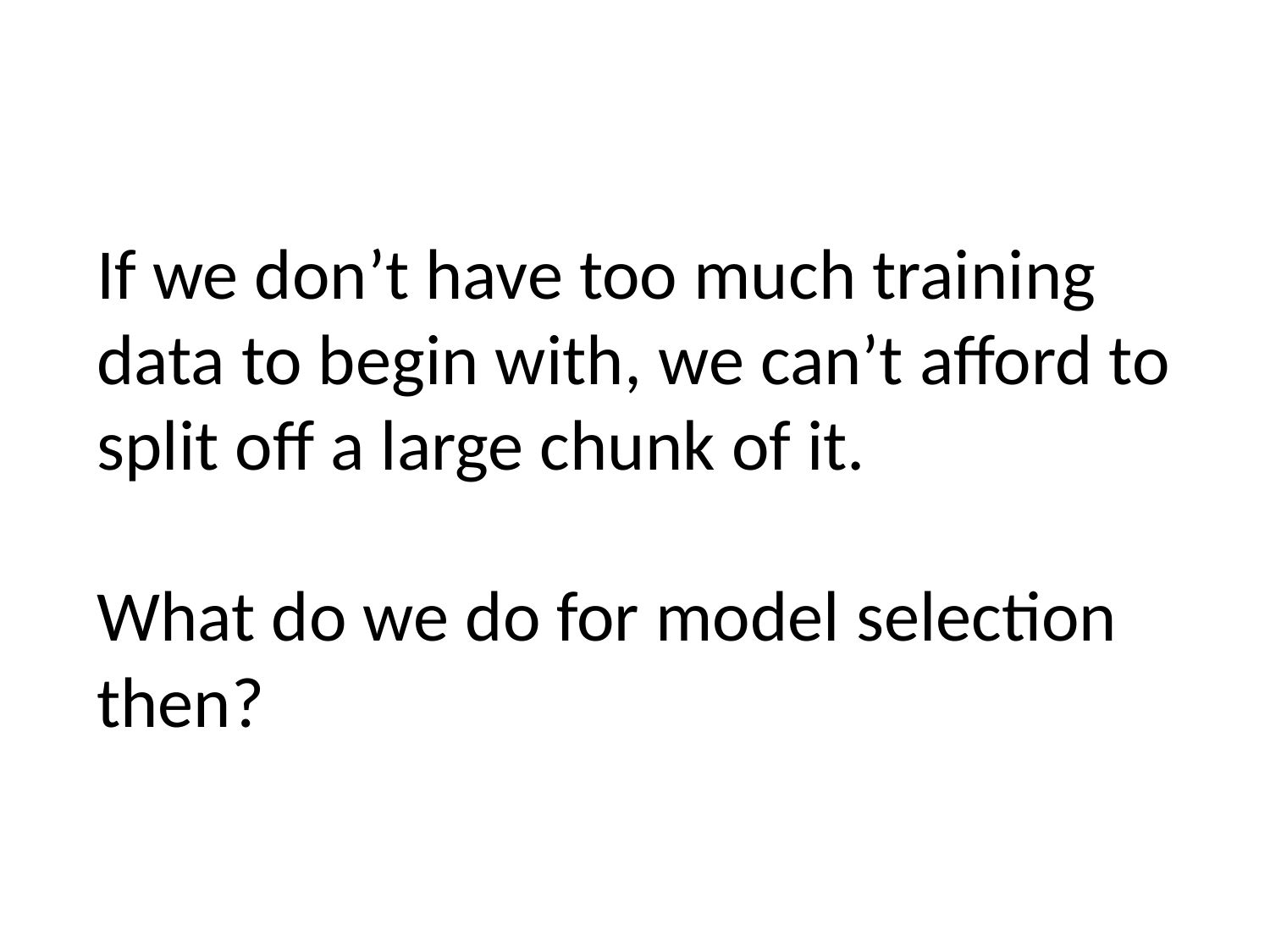

# If we don’t have too much training data to begin with, we can’t afford to split off a large chunk of it. What do we do for model selection then?